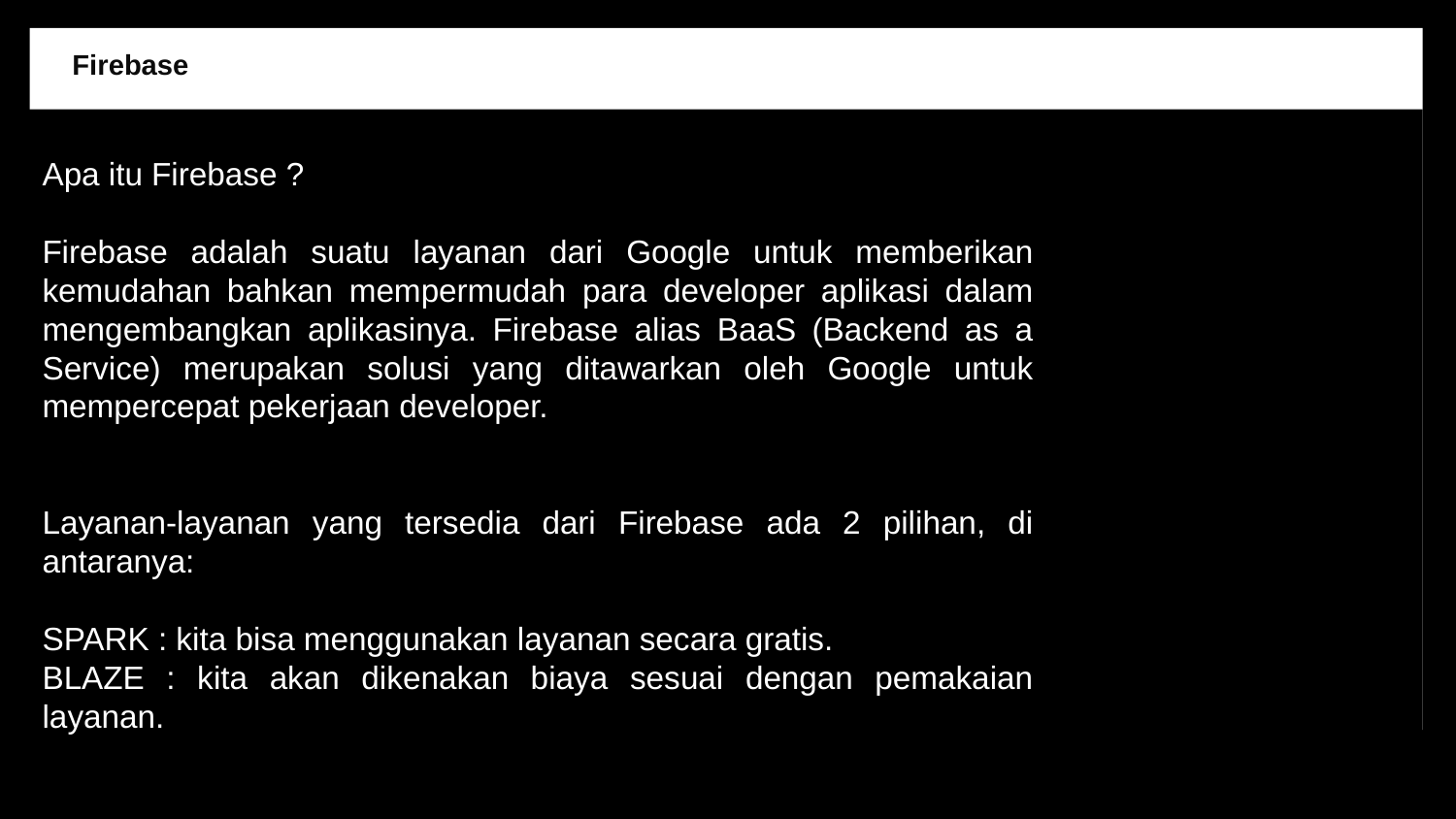

Firebase

Apa itu Firebase ?

Firebase adalah suatu layanan dari Google untuk memberikan kemudahan bahkan mempermudah para developer aplikasi dalam mengembangkan aplikasinya. Firebase alias BaaS (Backend as a Service) merupakan solusi yang ditawarkan oleh Google untuk mempercepat pekerjaan developer.

Layanan-layanan yang tersedia dari Firebase ada 2 pilihan, di antaranya:

SPARK : kita bisa menggunakan layanan secara gratis.
BLAZE : kita akan dikenakan biaya sesuai dengan pemakaian layanan.